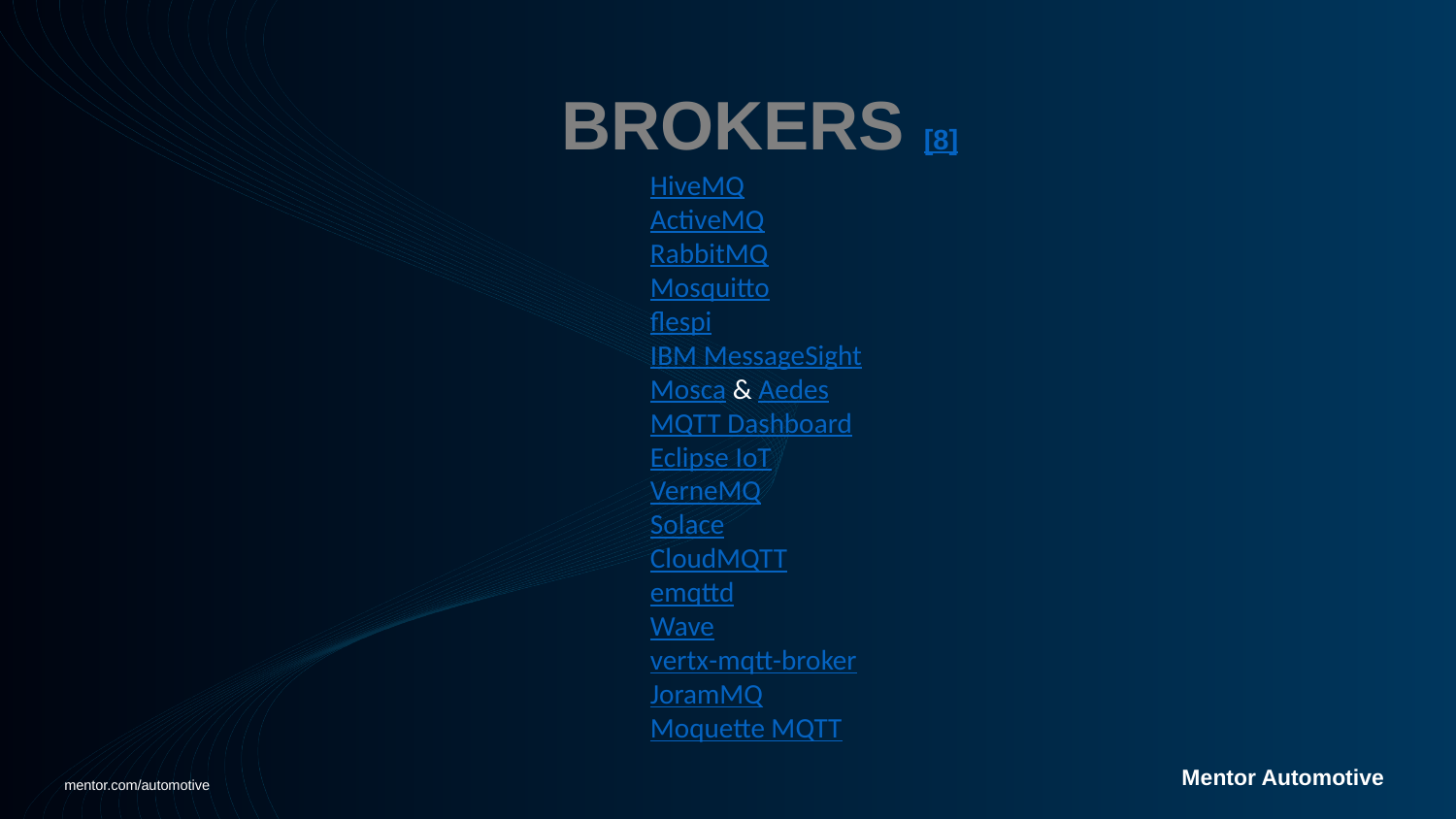

# brokerS [8]
HiveMQ
ActiveMQ
RabbitMQ
Mosquitto
flespi
IBM MessageSight
Mosca & Aedes
MQTT Dashboard
Eclipse IoT
VerneMQ
Solace
CloudMQTT
emqttd
Wave
vertx-mqtt-broker
JoramMQ
Moquette MQTT

mentor.com/automotive